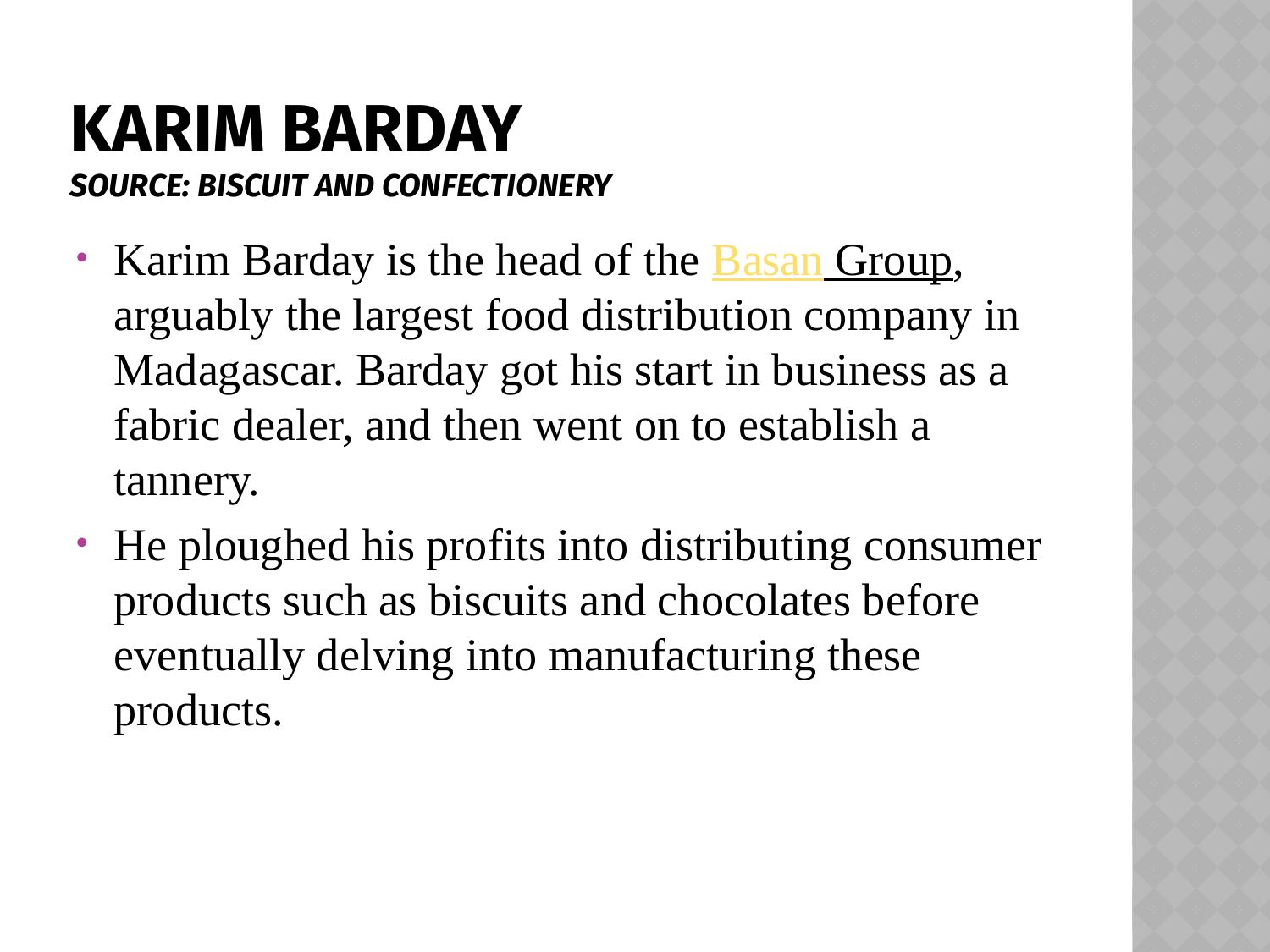

# Karim Barday source: biscuit and confectionery
Karim Barday is the head of the Basan Group, arguably the largest food distribution company in Madagascar. Barday got his start in business as a fabric dealer, and then went on to establish a tannery.
He ploughed his profits into distributing consumer products such as biscuits and chocolates before eventually delving into manufacturing these products.